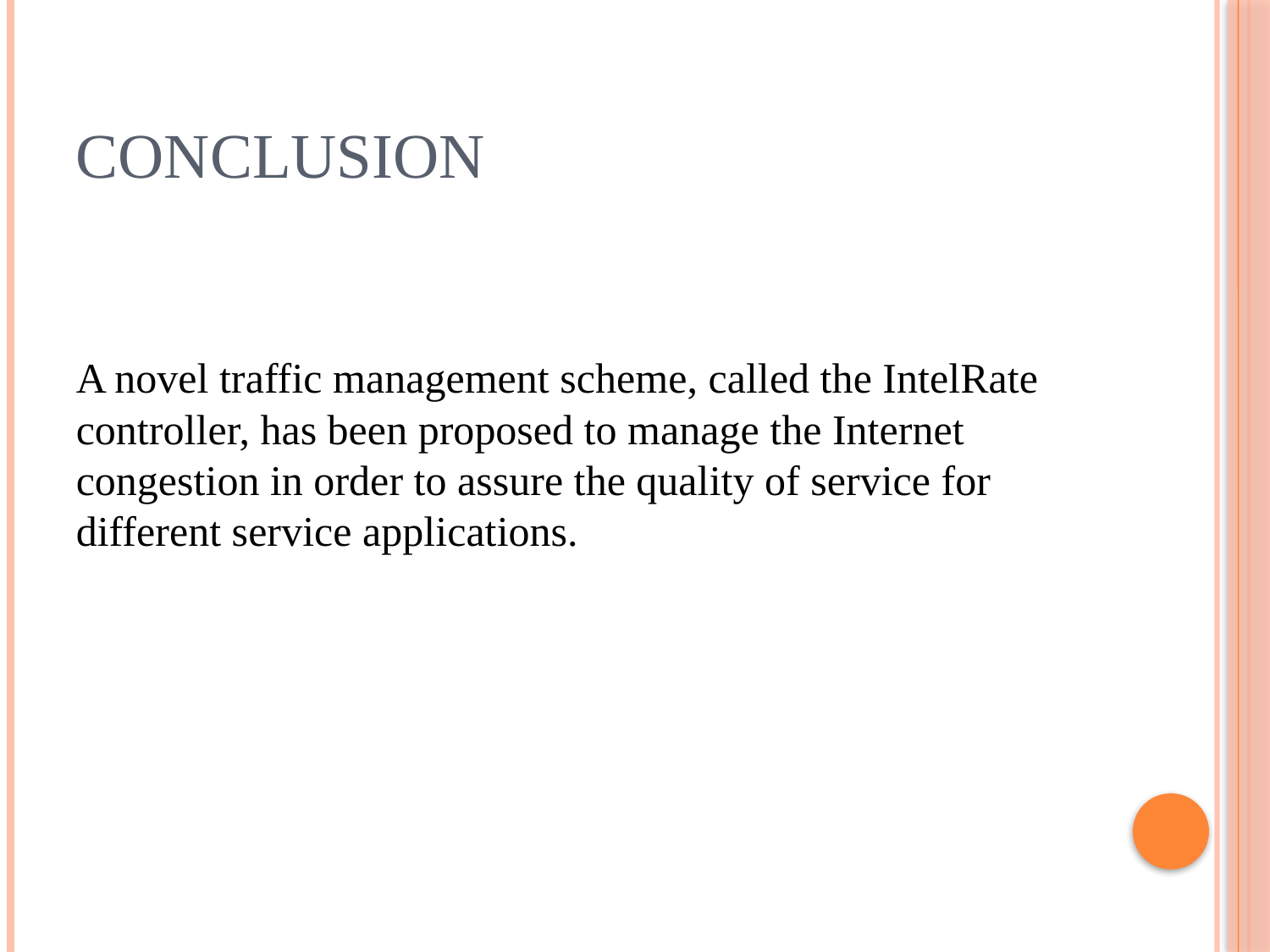

# CONCLUSION

A novel traffic management scheme, called the IntelRate controller, has been proposed to manage the Internet congestion in order to assure the quality of service for different service applications.